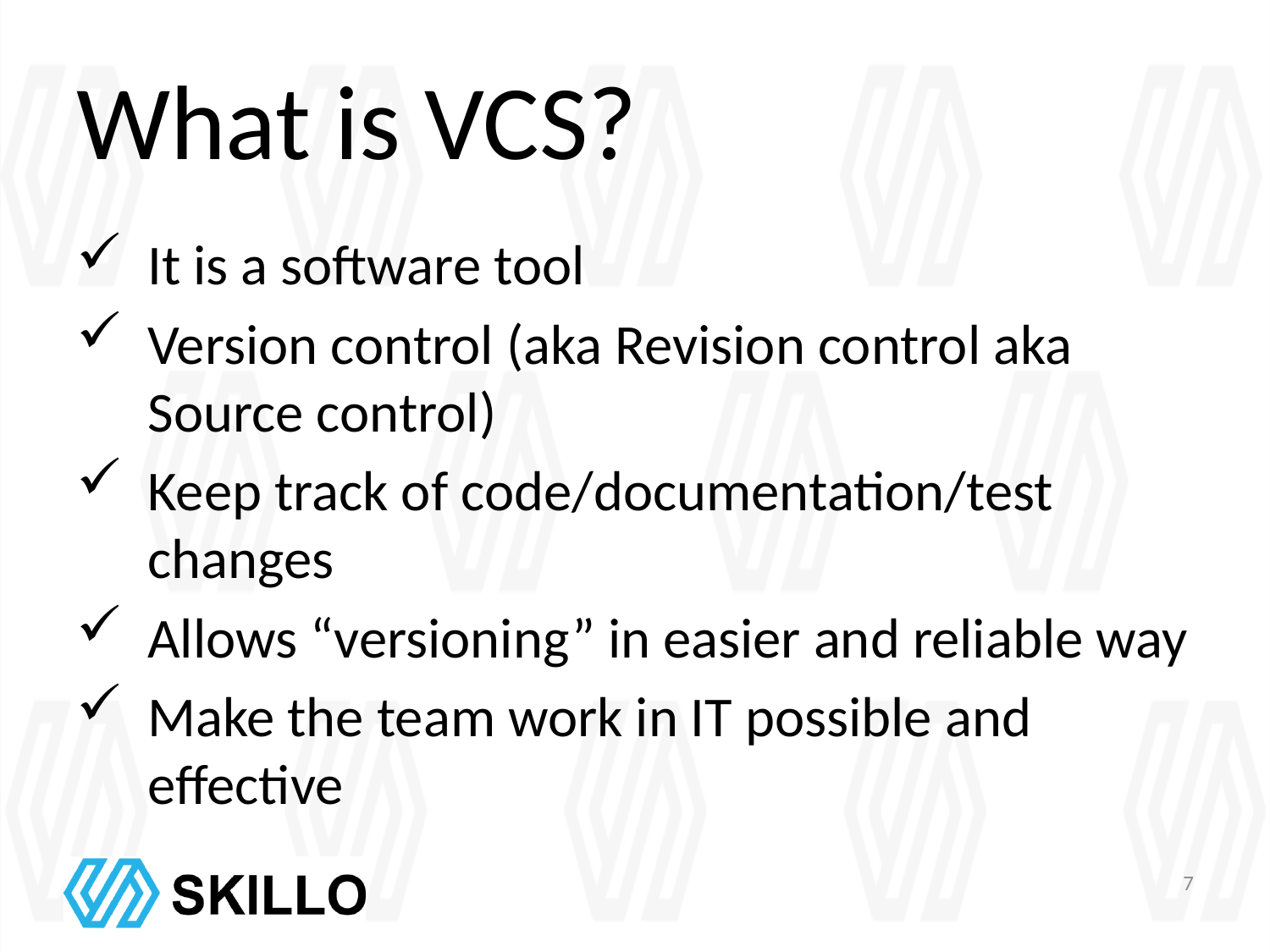

# What is VCS?
It is a software tool
Version control (aka Revision control aka Source control)
Keep track of code/documentation/test changes
Allows “versioning” in easier and reliable way
Make the team work in IT possible and effective
7